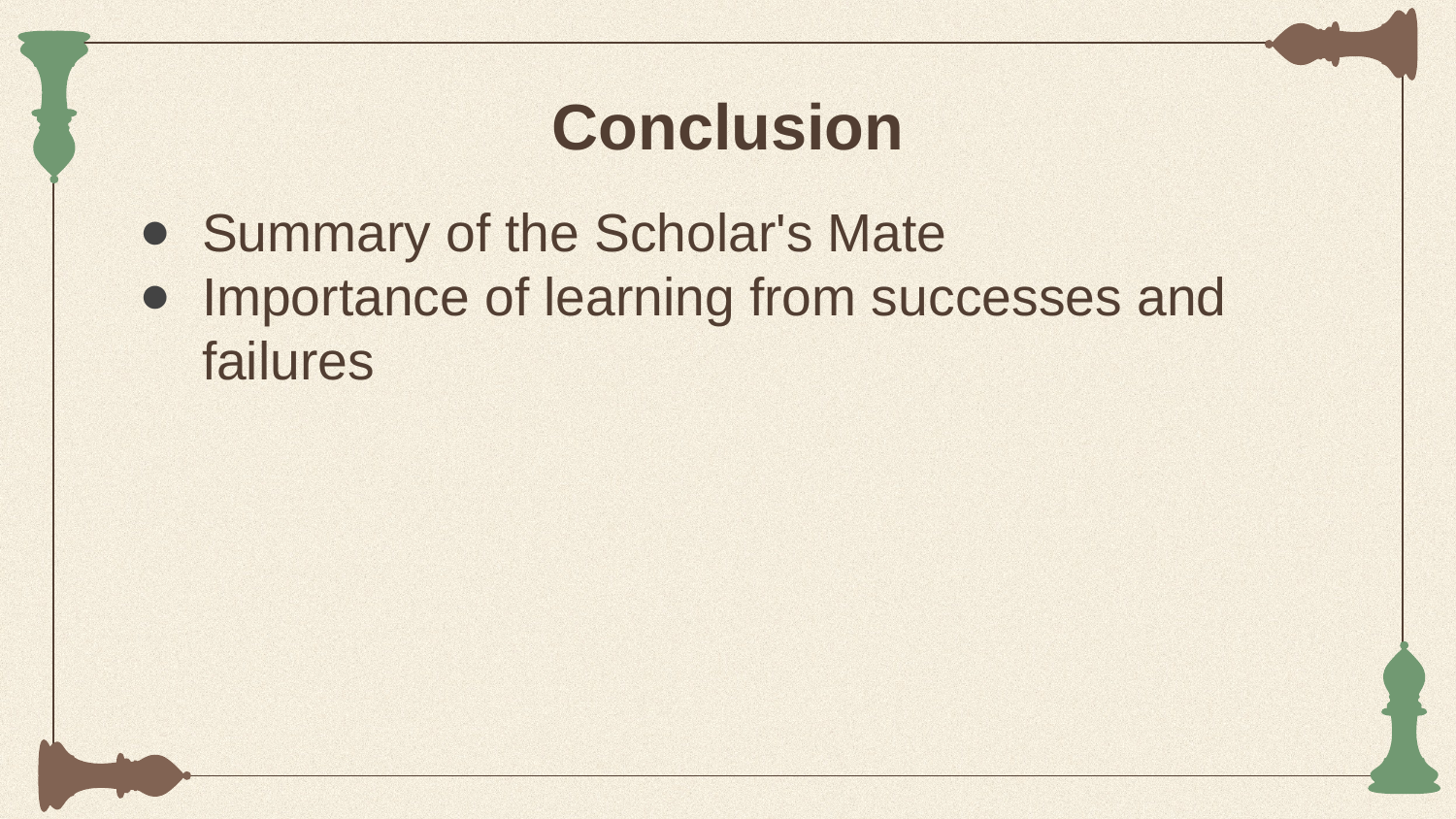

# Conclusion
Summary of the Scholar's Mate
Importance of learning from successes and failures